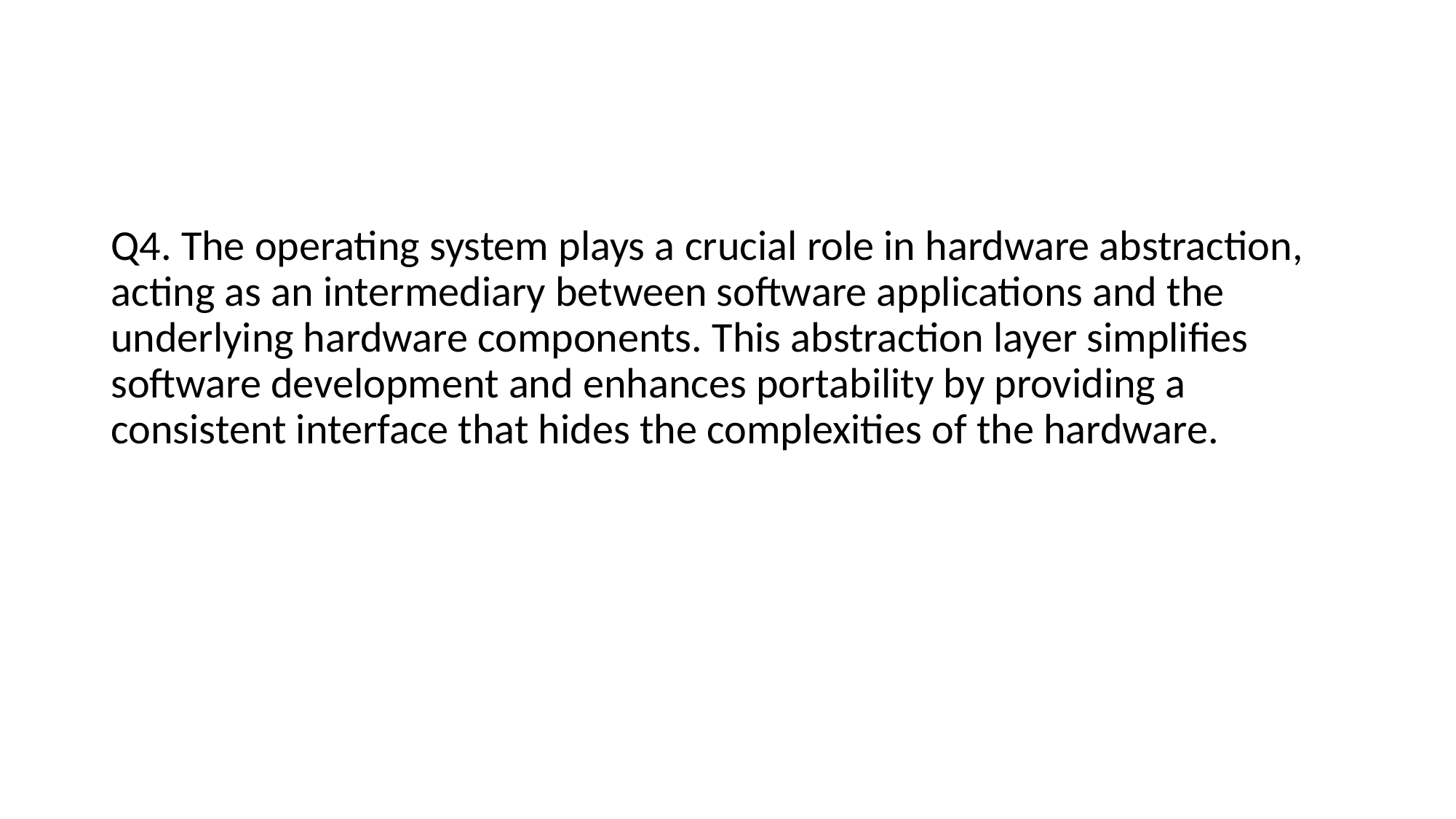

#
Q4. The operating system plays a crucial role in hardware abstraction, acting as an intermediary between software applications and the underlying hardware components. This abstraction layer simplifies software development and enhances portability by providing a consistent interface that hides the complexities of the hardware.